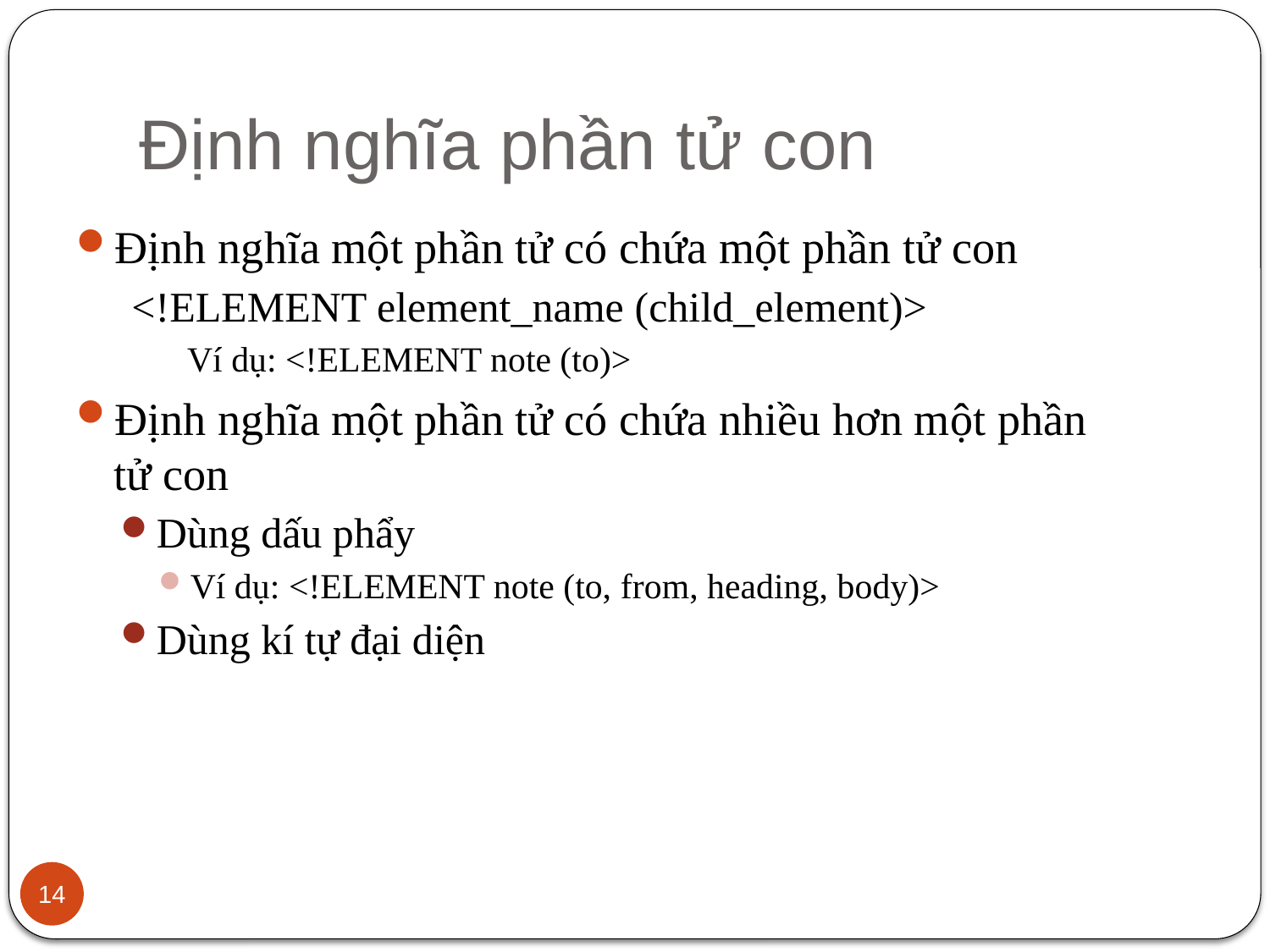

# Định nghĩa phần tử con
Định nghĩa một phần tử có chứa một phần tử con
<!ELEMENT element_name (child_element)>
Ví dụ: <!ELEMENT note (to)>
Định nghĩa một phần tử có chứa nhiều hơn một phần tử con
Dùng dấu phẩy
Ví dụ: <!ELEMENT note (to, from, heading, body)>
Dùng kí tự đại diện
14